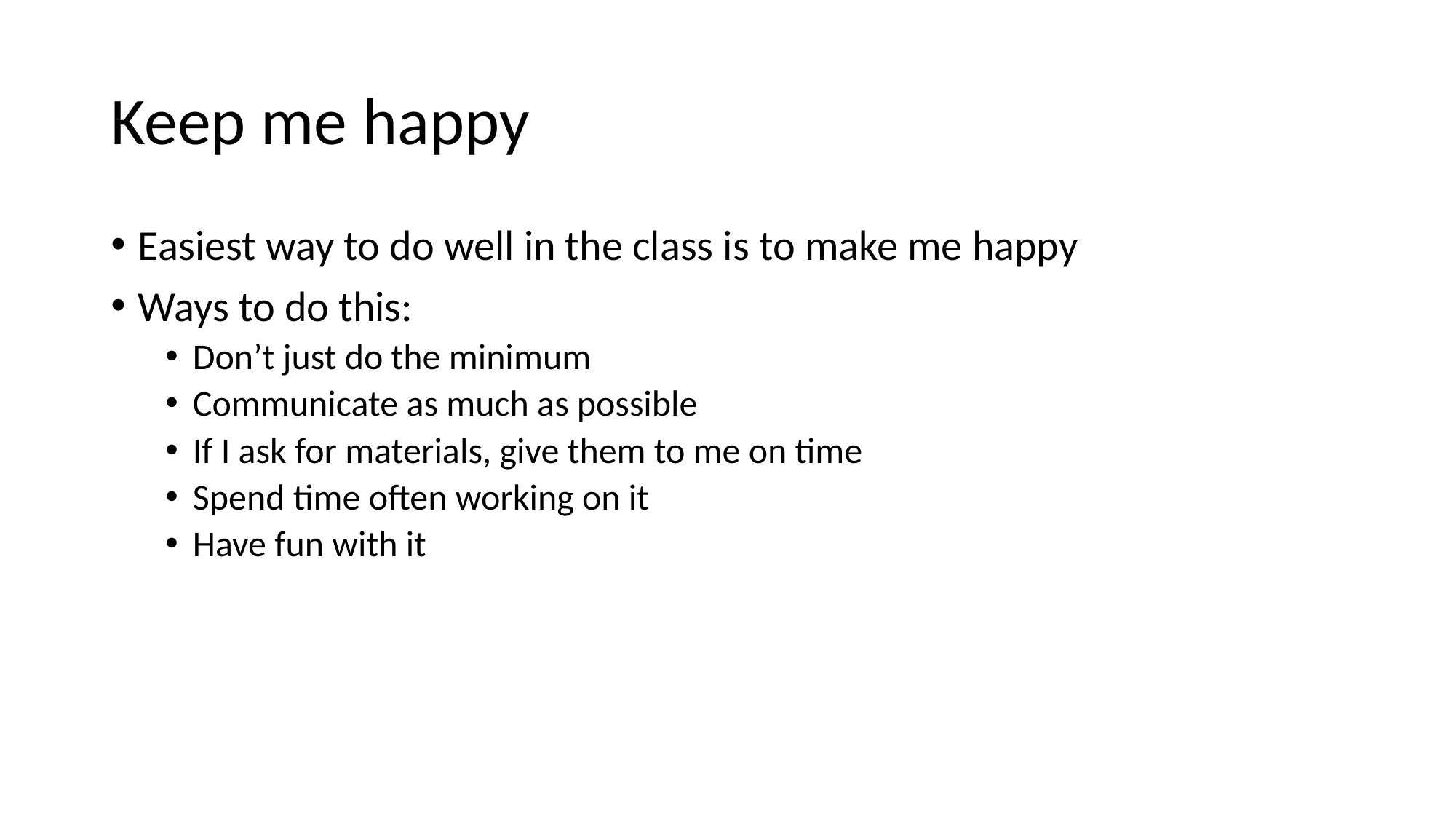

# Keep me happy
Easiest way to do well in the class is to make me happy
Ways to do this:
Don’t just do the minimum
Communicate as much as possible
If I ask for materials, give them to me on time
Spend time often working on it
Have fun with it